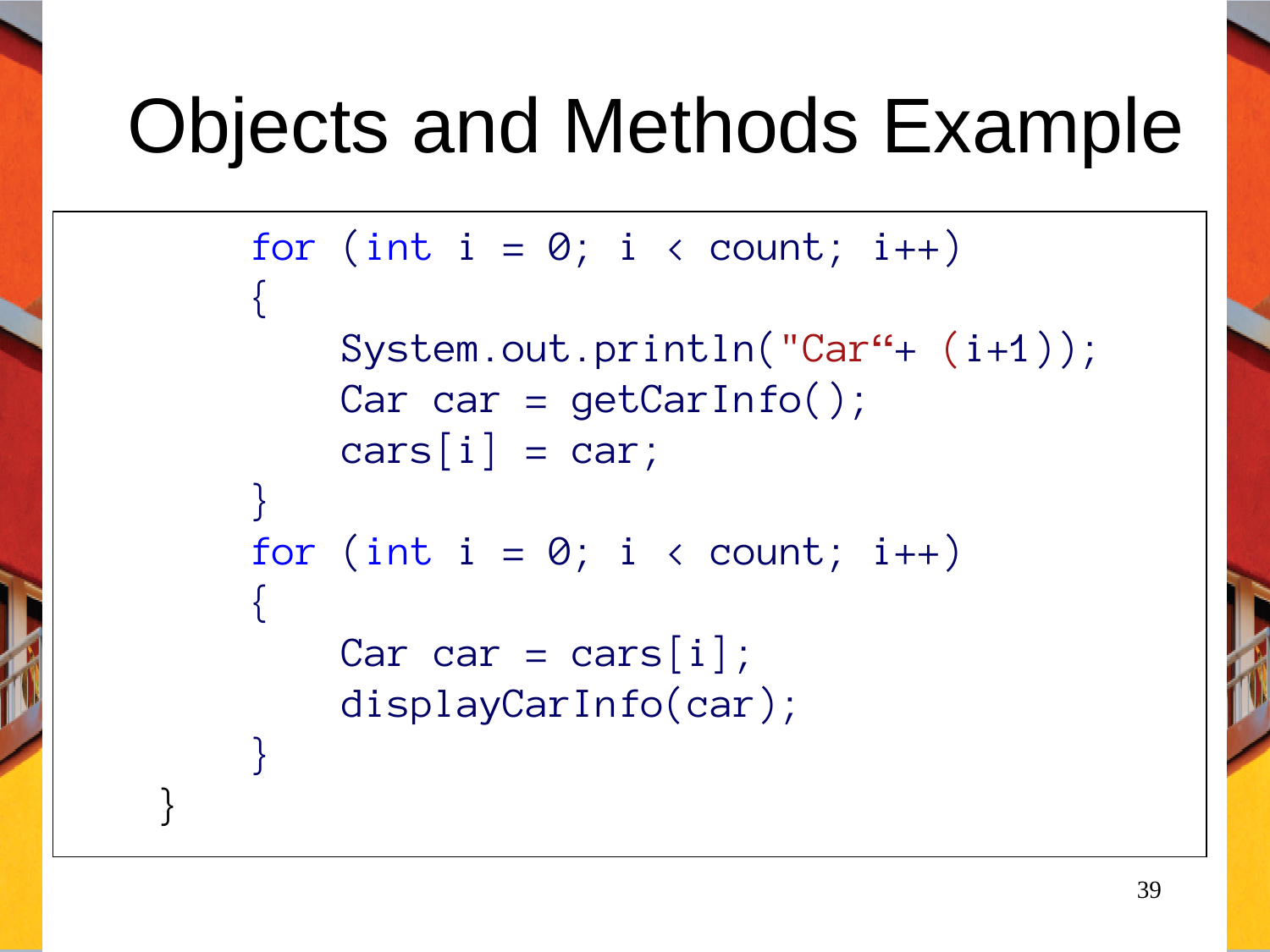

# Objects and Methods Example
        for (int i = 0; i < count; i++)
        {
            System.out.println("Car“+ (i+1));
            Car car = getCarInfo();
            cars[i] = car;
        }
        for (int i = 0; i < count; i++)
        {
            Car car = cars[i];
            displayCarInfo(car);
        }
    }

39